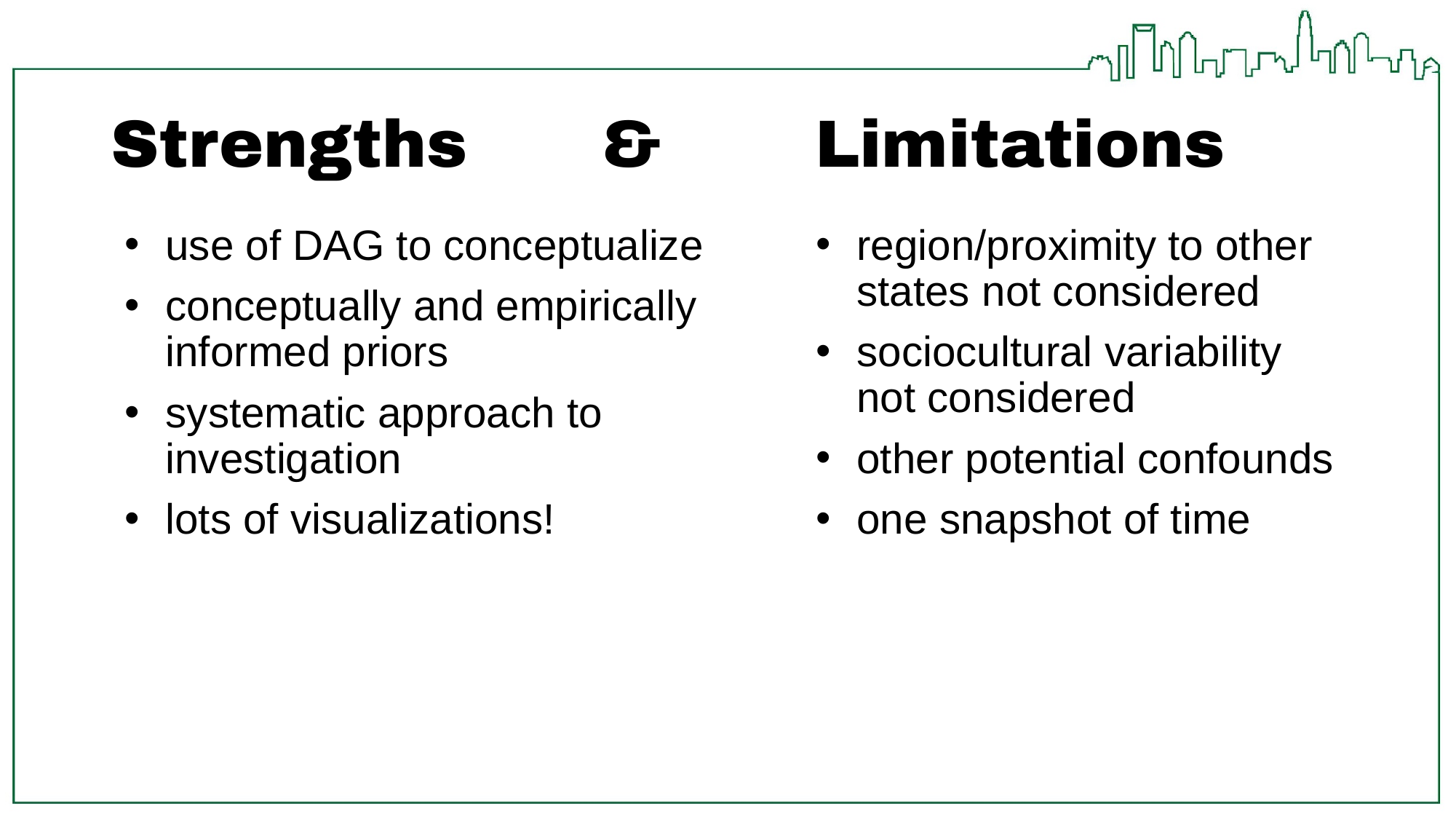

# Strengths      &       Limitations
use of DAG to conceptualize
conceptually and empirically informed priors
systematic approach to investigation
lots of visualizations!
region/proximity to other states not considered
sociocultural variability not considered
other potential confounds
one snapshot of time